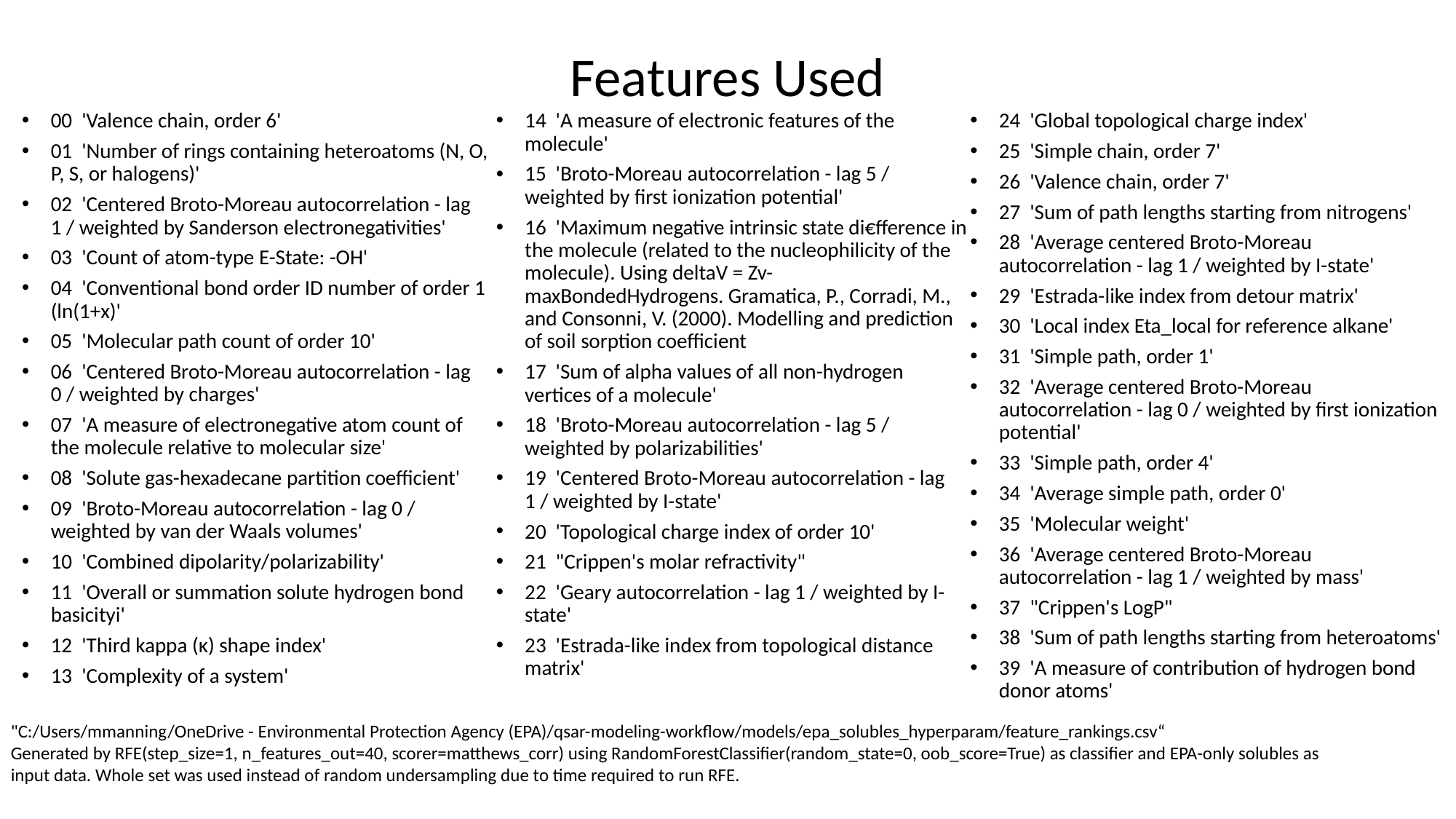

# Features Used
00  'Valence chain, order 6'
01  'Number of rings containing heteroatoms (N, O, P, S, or halogens)'
02  'Centered Broto-Moreau autocorrelation - lag 1 / weighted by Sanderson electronegativities'
03  'Count of atom-type E-State: -OH'
04  'Conventional bond order ID number of order 1 (ln(1+x)'
05  'Molecular path count of order 10'
06  'Centered Broto-Moreau autocorrelation - lag 0 / weighted by charges'
07  'A measure of electronegative atom count of the molecule relative to molecular size'
08  'Solute gas-hexadecane partition coefficient'
09  'Broto-Moreau autocorrelation - lag 0 / weighted by van der Waals volumes'
10  'Combined dipolarity/polarizability'
11  'Overall or summation solute hydrogen bond basicityi'
12  'Third kappa (κ) shape index'
13  'Complexity of a system'
14  'A measure of electronic features of the molecule'
15  'Broto-Moreau autocorrelation - lag 5 / weighted by first ionization potential'
16  'Maximum negative intrinsic state di€fference in the molecule (related to the nucleophilicity of the molecule). Using deltaV = Zv-maxBondedHydrogens. Gramatica, P., Corradi, M., and Consonni, V. (2000). Modelling and prediction of soil sorption coefficient
17  'Sum of alpha values of all non-hydrogen vertices of a molecule'
18  'Broto-Moreau autocorrelation - lag 5 / weighted by polarizabilities'
19  'Centered Broto-Moreau autocorrelation - lag 1 / weighted by I-state'
20  'Topological charge index of order 10'
21  "Crippen's molar refractivity"
22  'Geary autocorrelation - lag 1 / weighted by I-state'
23  'Estrada-like index from topological distance matrix'
24  'Global topological charge index'
25  'Simple chain, order 7'
26  'Valence chain, order 7'
27  'Sum of path lengths starting from nitrogens'
28  'Average centered Broto-Moreau autocorrelation - lag 1 / weighted by I-state'
29  'Estrada-like index from detour matrix'
30  'Local index Eta_local for reference alkane'
31  'Simple path, order 1'
32  'Average centered Broto-Moreau autocorrelation - lag 0 / weighted by first ionization potential'
33  'Simple path, order 4'
34  'Average simple path, order 0'
35  'Molecular weight'
36  'Average centered Broto-Moreau autocorrelation - lag 1 / weighted by mass'
37  "Crippen's LogP"
38  'Sum of path lengths starting from heteroatoms'
39  'A measure of contribution of hydrogen bond donor atoms'
"C:/Users/mmanning/OneDrive - Environmental Protection Agency (EPA)/qsar-modeling-workflow/models/epa_solubles_hyperparam/feature_rankings.csv“
Generated by RFE(step_size=1, n_features_out=40, scorer=matthews_corr) using RandomForestClassifier(random_state=0, oob_score=True) as classifier and EPA-only solubles as input data. Whole set was used instead of random undersampling due to time required to run RFE.